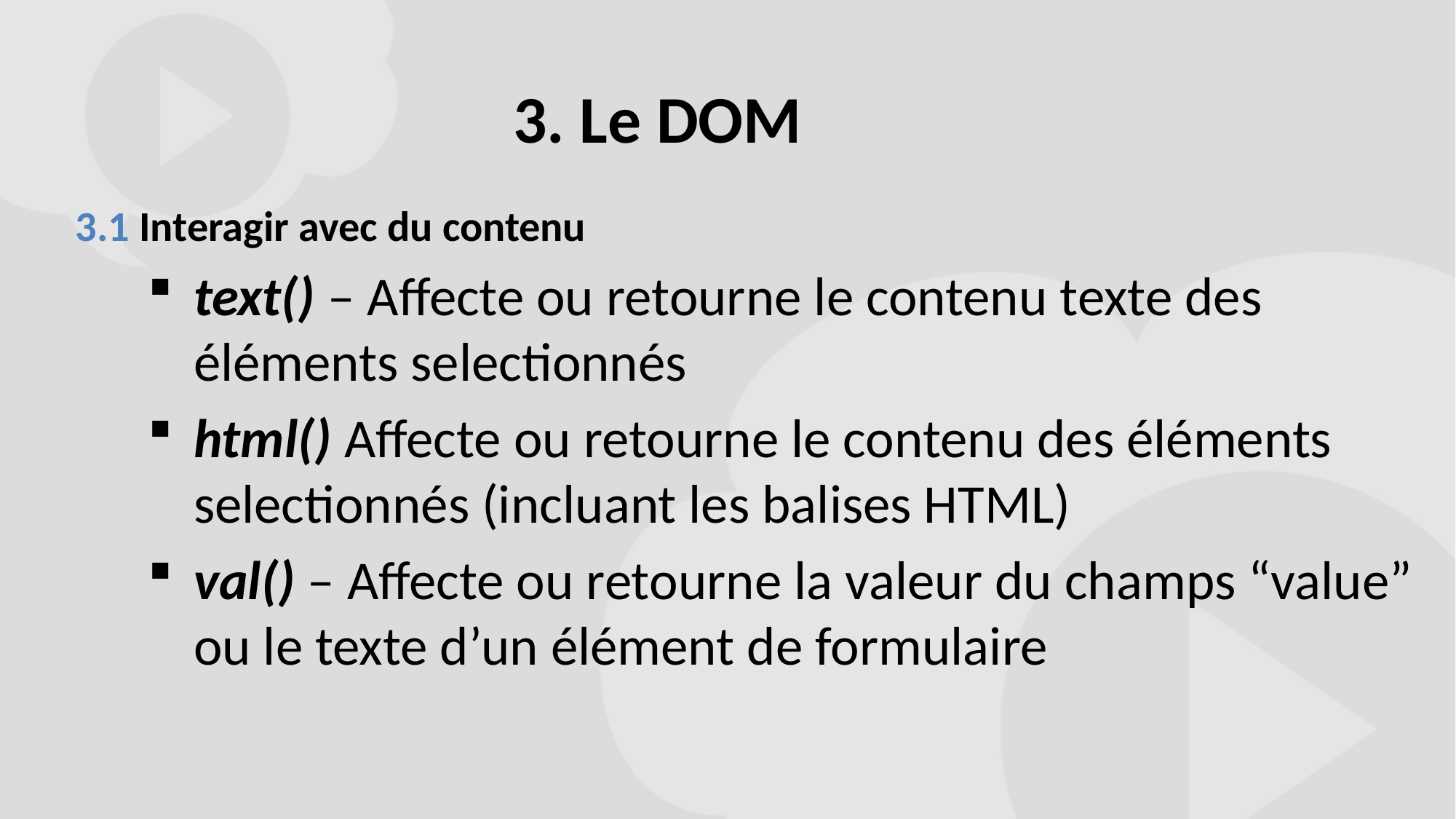

# 3. Le DOM
3.1 Interagir avec du contenu
text() – Affecte ou retourne le contenu texte des éléments selectionnés
html() Affecte ou retourne le contenu des éléments selectionnés (incluant les balises HTML)
val() – Affecte ou retourne la valeur du champs “value” ou le texte d’un élément de formulaire